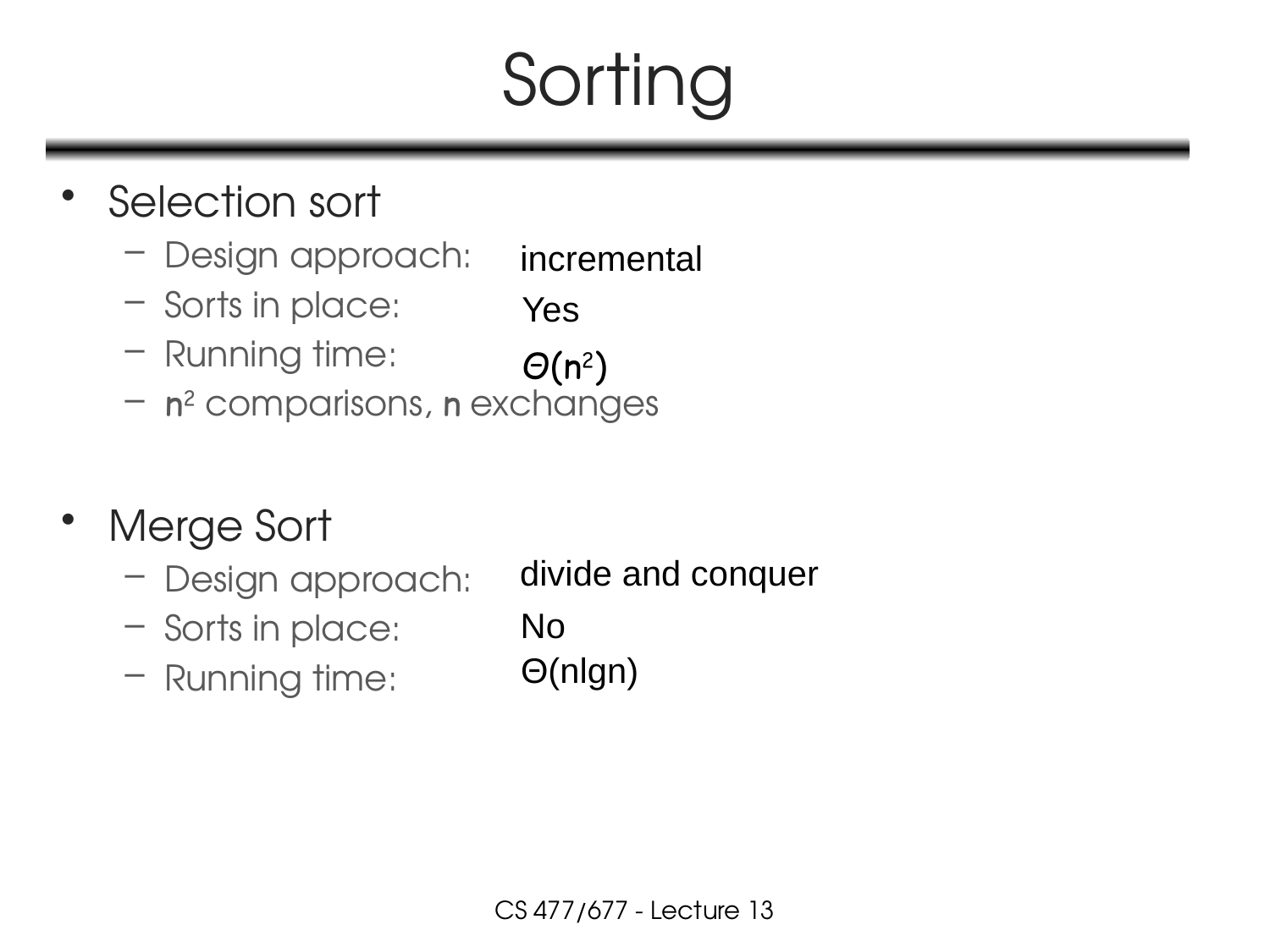

# Sorting
Selection sort
Design approach:
Sorts in place:
Running time:
n2 comparisons, n exchanges

Merge Sort
Design approach:
Sorts in place:
Running time:
incremental
Yes
Θ(n2)
divide and conquer
No
Θ(nlgn)
CS 477/677 - Lecture 13